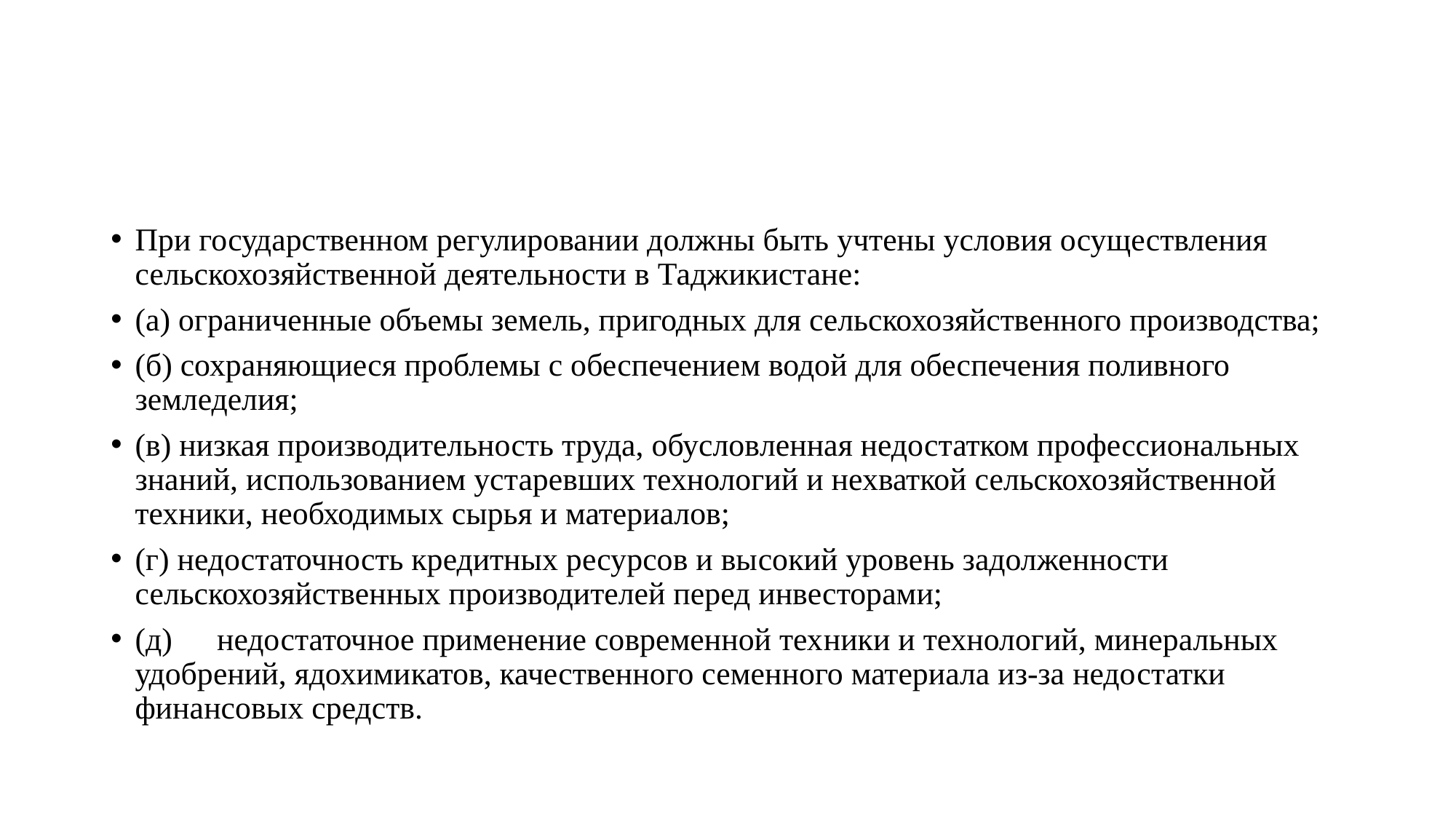

#
При государственном регулировании должны быть учтены условия осуществления сельскохозяй­ственной деятельности в Таджикистане:
(а) ограниченные объемы земель, пригодных для сельскохозяйственного производства;
(б) сохраняющиеся проблемы с обеспечением водой для обеспечения поливного земледелия;
(в) низкая производительность труда, обуслов­ленная недостатком профессиональных знаний, ис­пользованием устаревших технологий и нехваткой сельскохозяйственной техники, необходимых сырья и материалов;
(г) недостаточность кредитных ресурсов и вы­сокий уровень задолженности сельскохозяйственных производителей перед инвесторами;
(д)	недостаточное применение современной тех­ники и технологий, минеральных удобрений, ядохими­катов, качественного семенного материала из-за недо­статки финансовых средств.